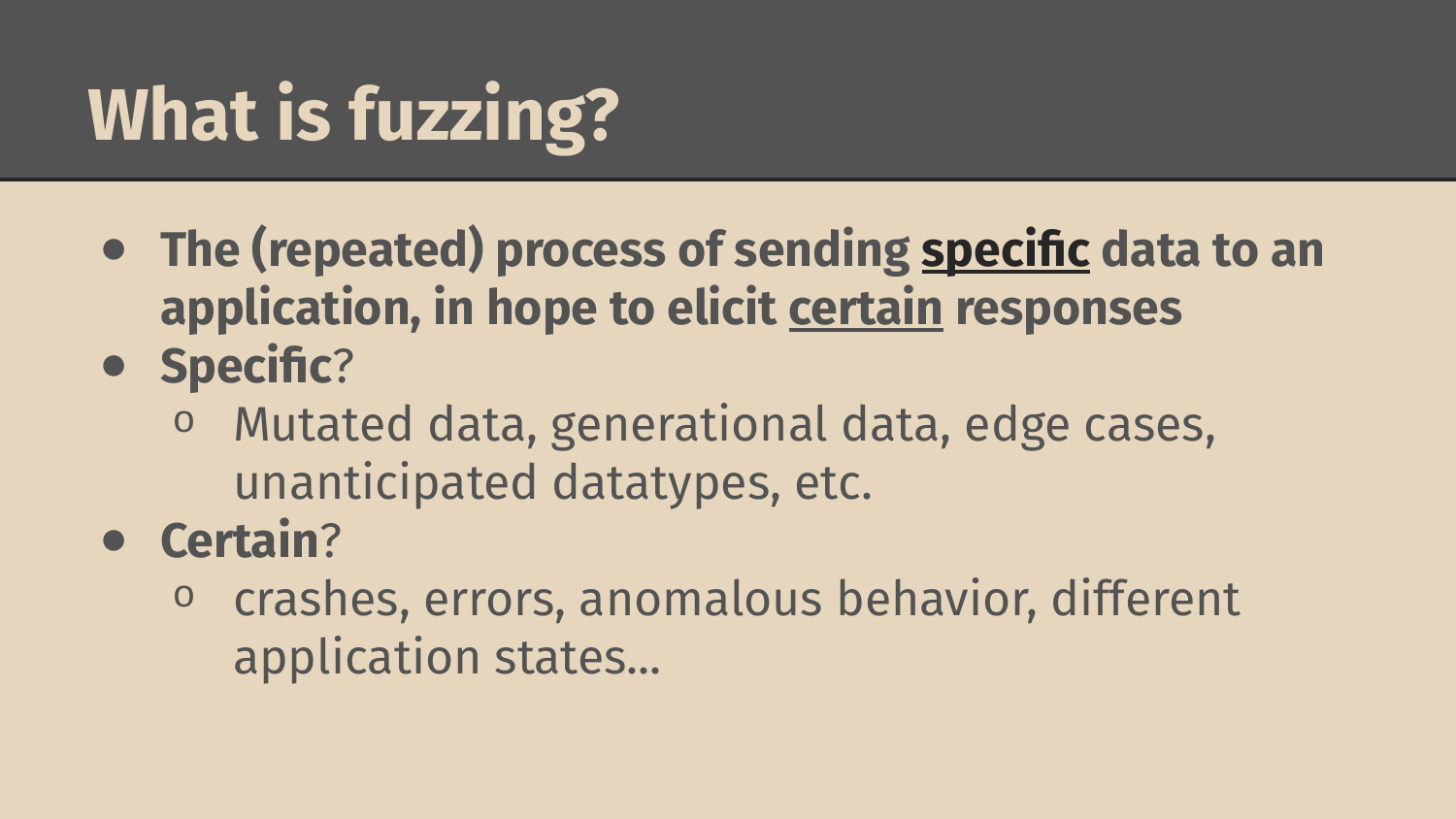

# What is fuzzing?
The (repeated) process of sending specific data to an application, in hope to elicit certain responses
Specific?
Mutated data, generational data, edge cases, unanticipated datatypes, etc.
Certain?
crashes, errors, anomalous behavior, different application states...